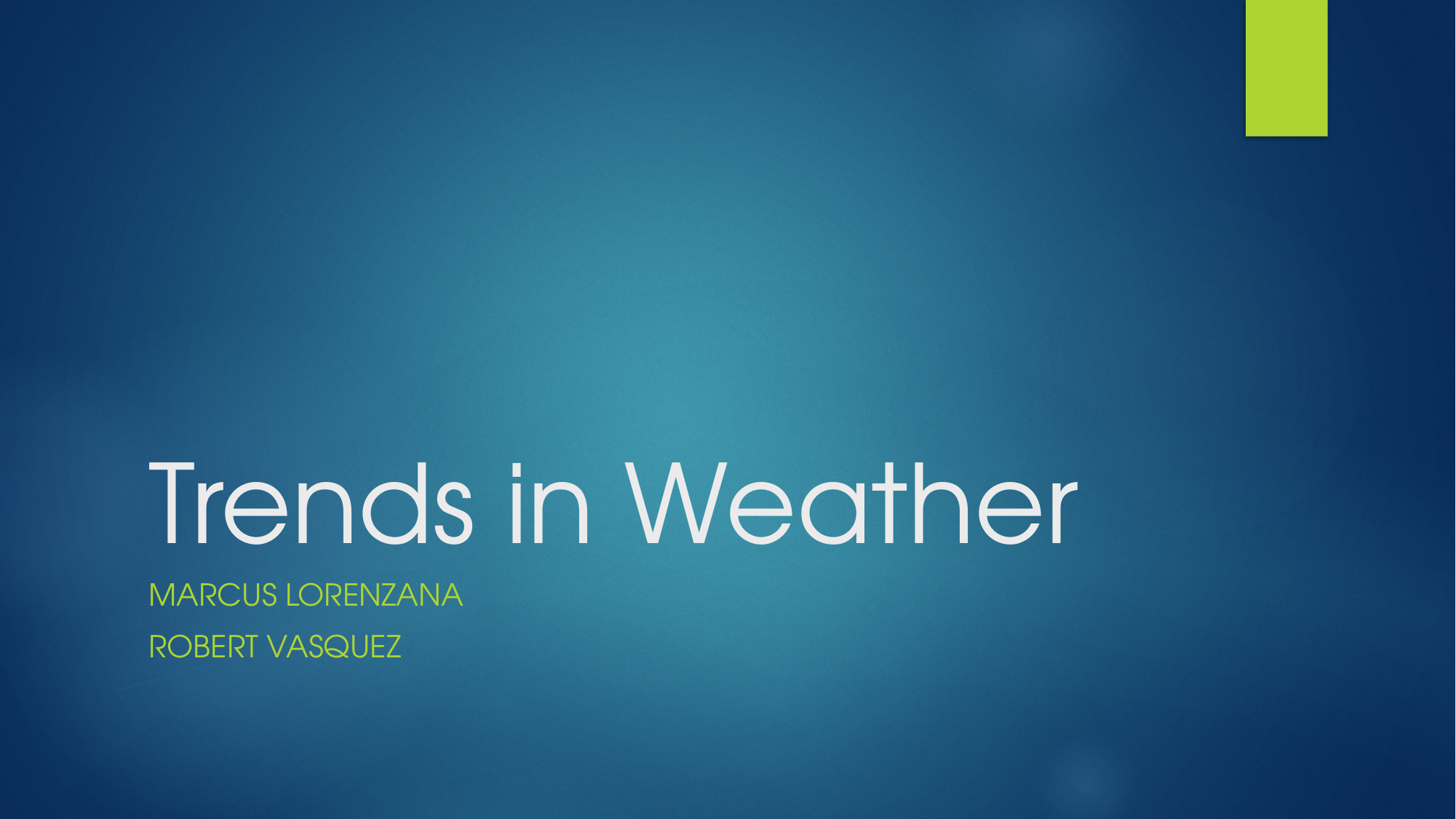

# Trends in Weather
Marcus Lorenzana
Robert vasquez